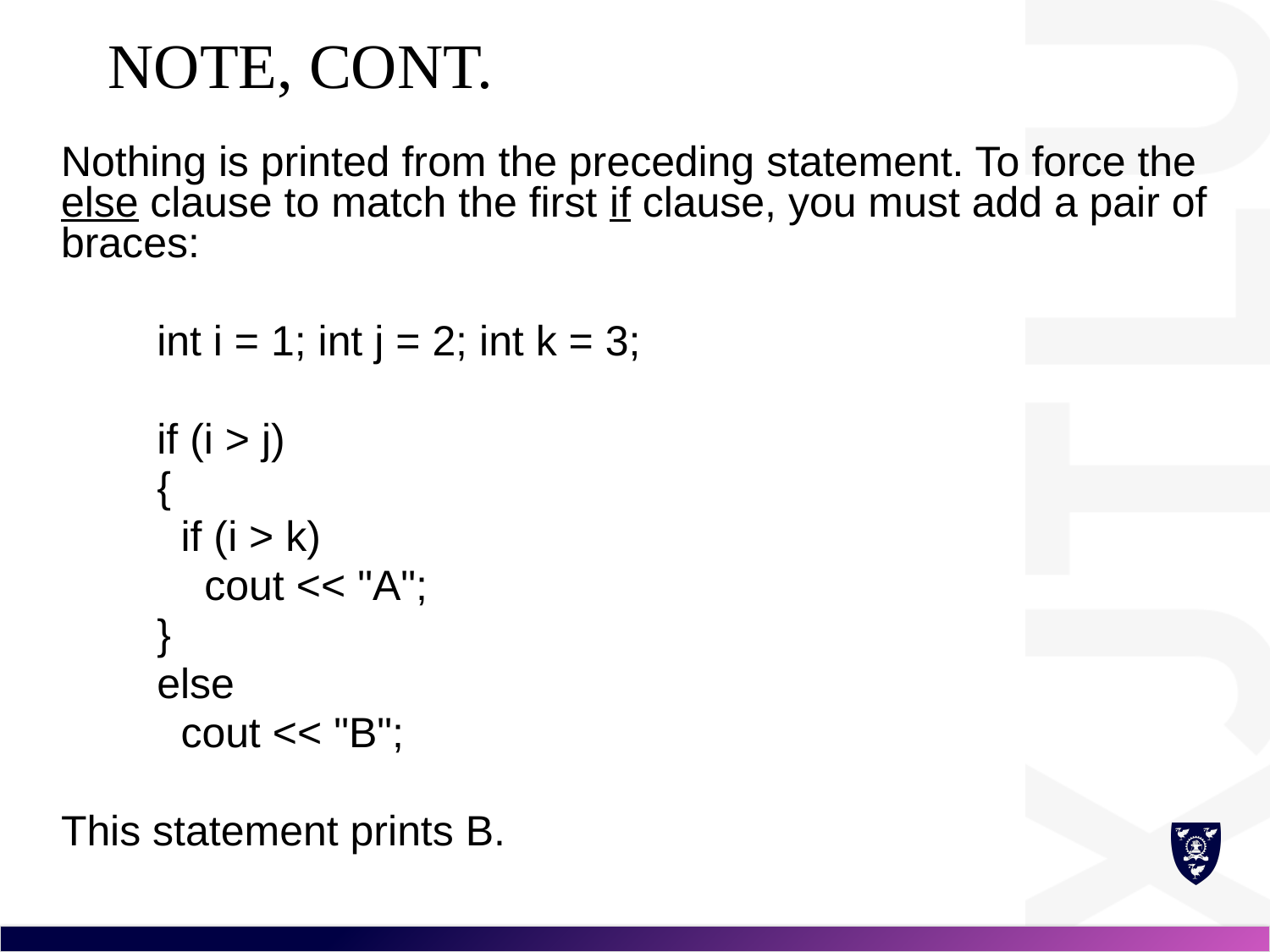

# Note, cont.
Nothing is printed from the preceding statement. To force the else clause to match the first if clause, you must add a pair of braces:

int i = 1; int j = 2; int k = 3;

if (i > j)
{
  if (i > k)
    cout << "A";
}
else
  cout << "B";

This statement prints B.
20